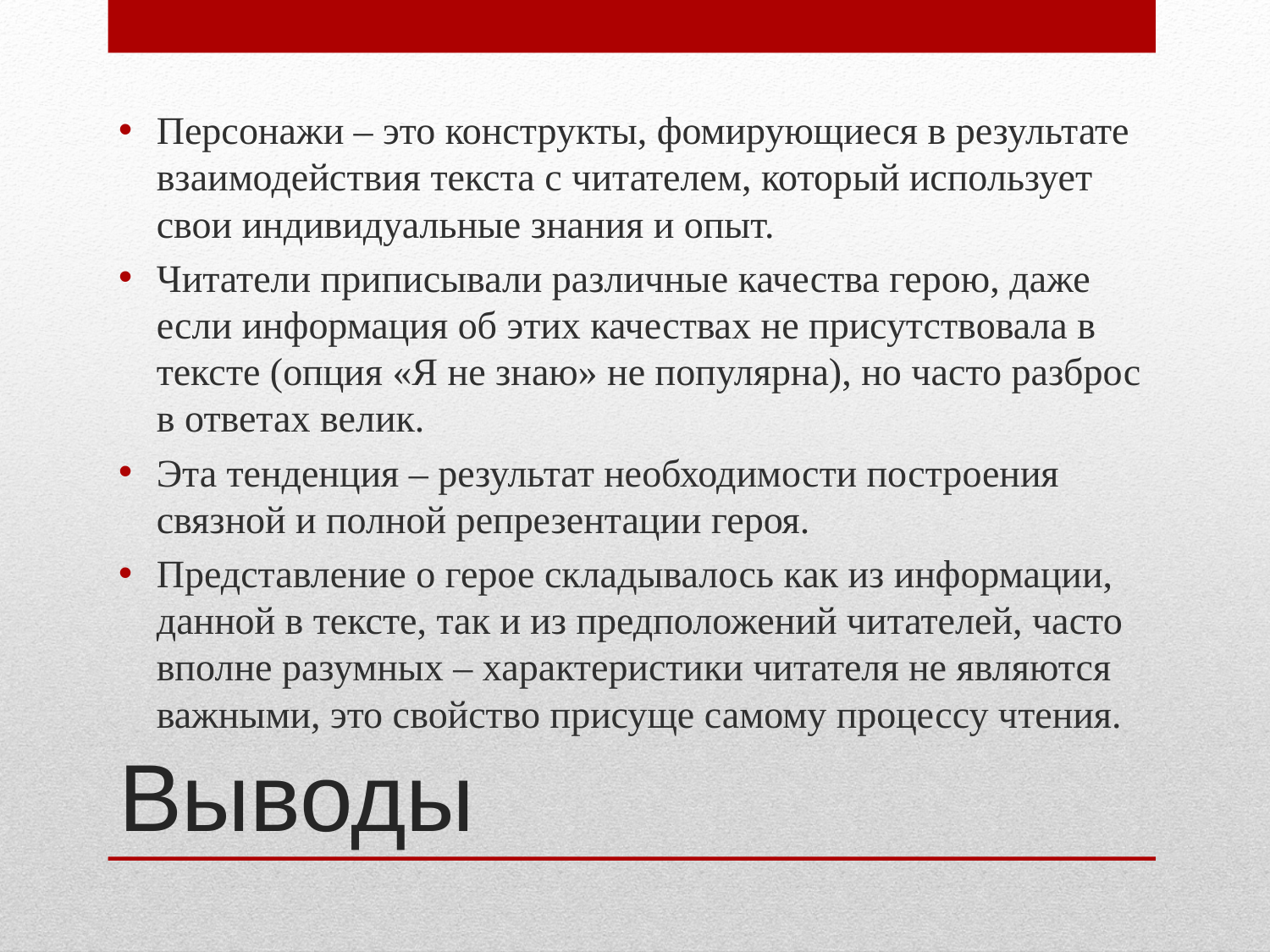

Персонажи – это конструкты, фомирующиеся в результате взаимодействия текста с читателем, который использует свои индивидуальные знания и опыт.
Читатели приписывали различные качества герою, даже если информация об этих качествах не присутствовала в тексте (опция «Я не знаю» не популярна), но часто разброс в ответах велик.
Эта тенденция – результат необходимости построения связной и полной репрезентации героя.
Представление о герое складывалось как из информации, данной в тексте, так и из предположений читателей, часто вполне разумных – характеристики читателя не являются важными, это свойство присуще самому процессу чтения.
# Выводы